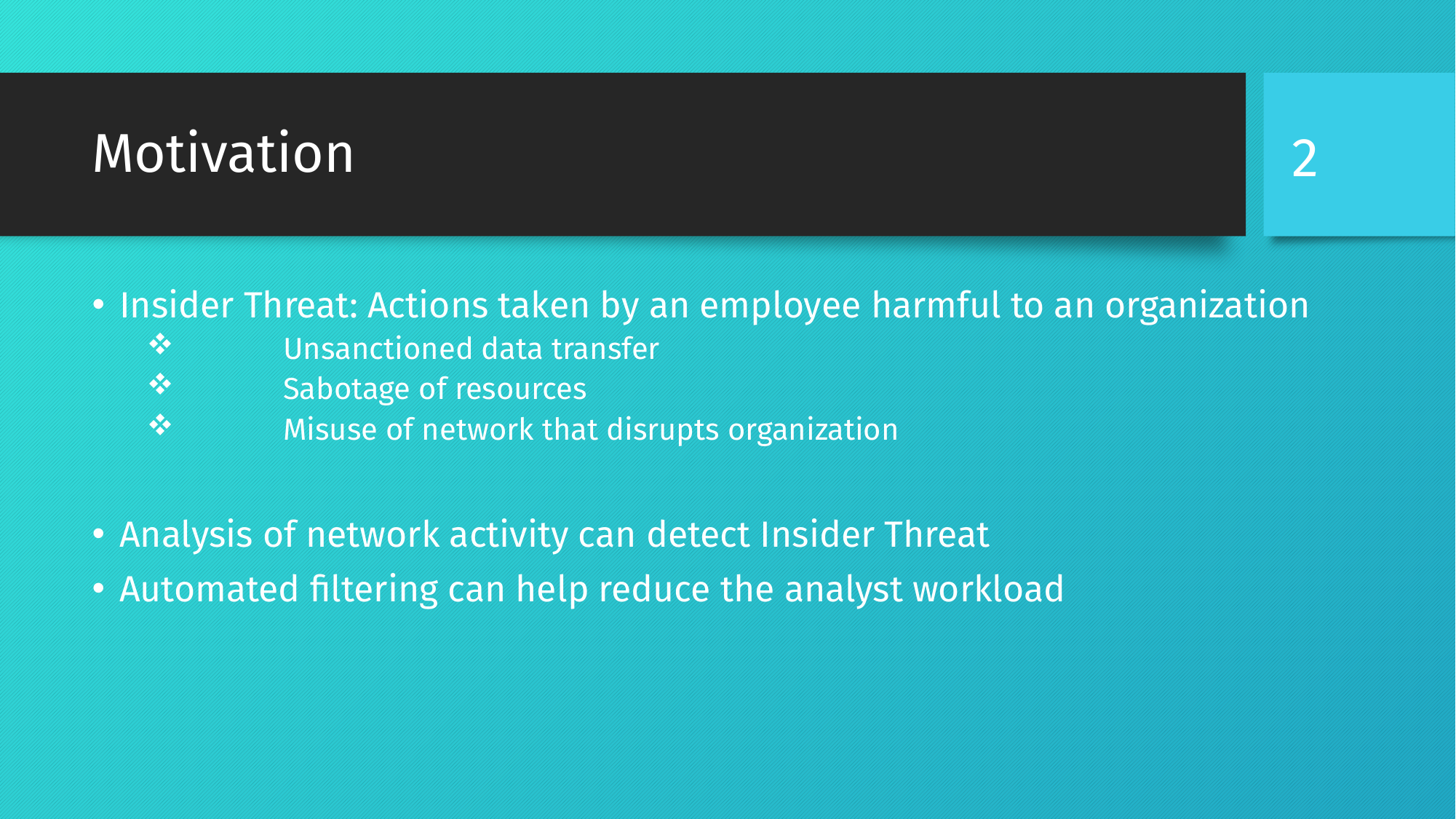

2
# Motivation
Insider Threat: Actions taken by an employee harmful to an organization
	Unsanctioned data transfer
	Sabotage of resources
	Misuse of network that disrupts organization

Analysis of network activity can detect Insider Threat
Automated filtering can help reduce the analyst workload